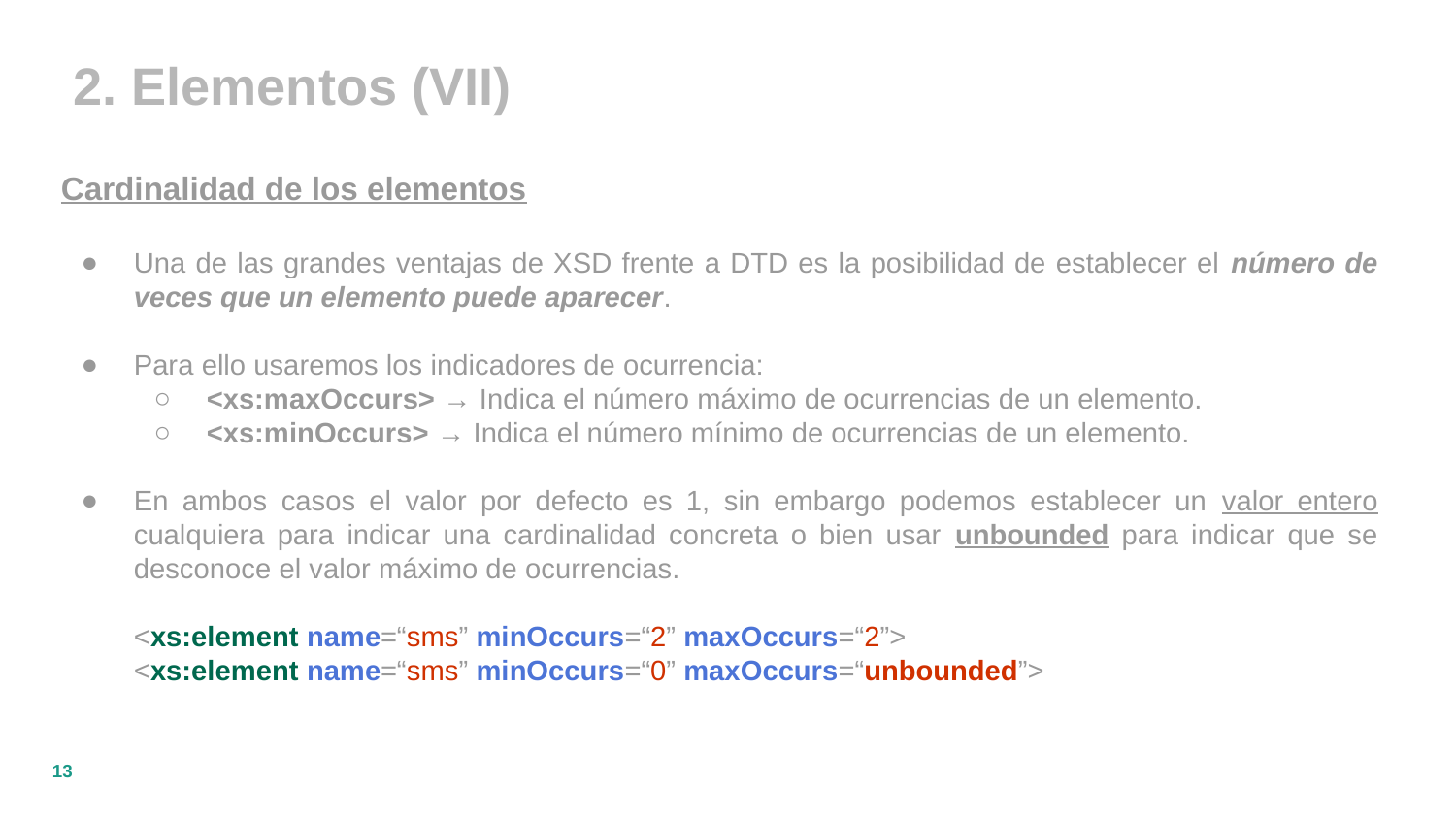

2. Elementos (VII)
Cardinalidad de los elementos

Una de las grandes ventajas de XSD frente a DTD es la posibilidad de establecer el número de veces que un elemento puede aparecer.

Para ello usaremos los indicadores de ocurrencia:
<xs:maxOccurs> → Indica el número máximo de ocurrencias de un elemento.
<xs:minOccurs> → Indica el número mínimo de ocurrencias de un elemento.

En ambos casos el valor por defecto es 1, sin embargo podemos establecer un valor entero cualquiera para indicar una cardinalidad concreta o bien usar unbounded para indicar que se desconoce el valor máximo de ocurrencias.

	<xs:element name=“sms” minOccurs=“2” maxOccurs=“2”>
	<xs:element name=“sms” minOccurs=“0” maxOccurs=“unbounded”>

13